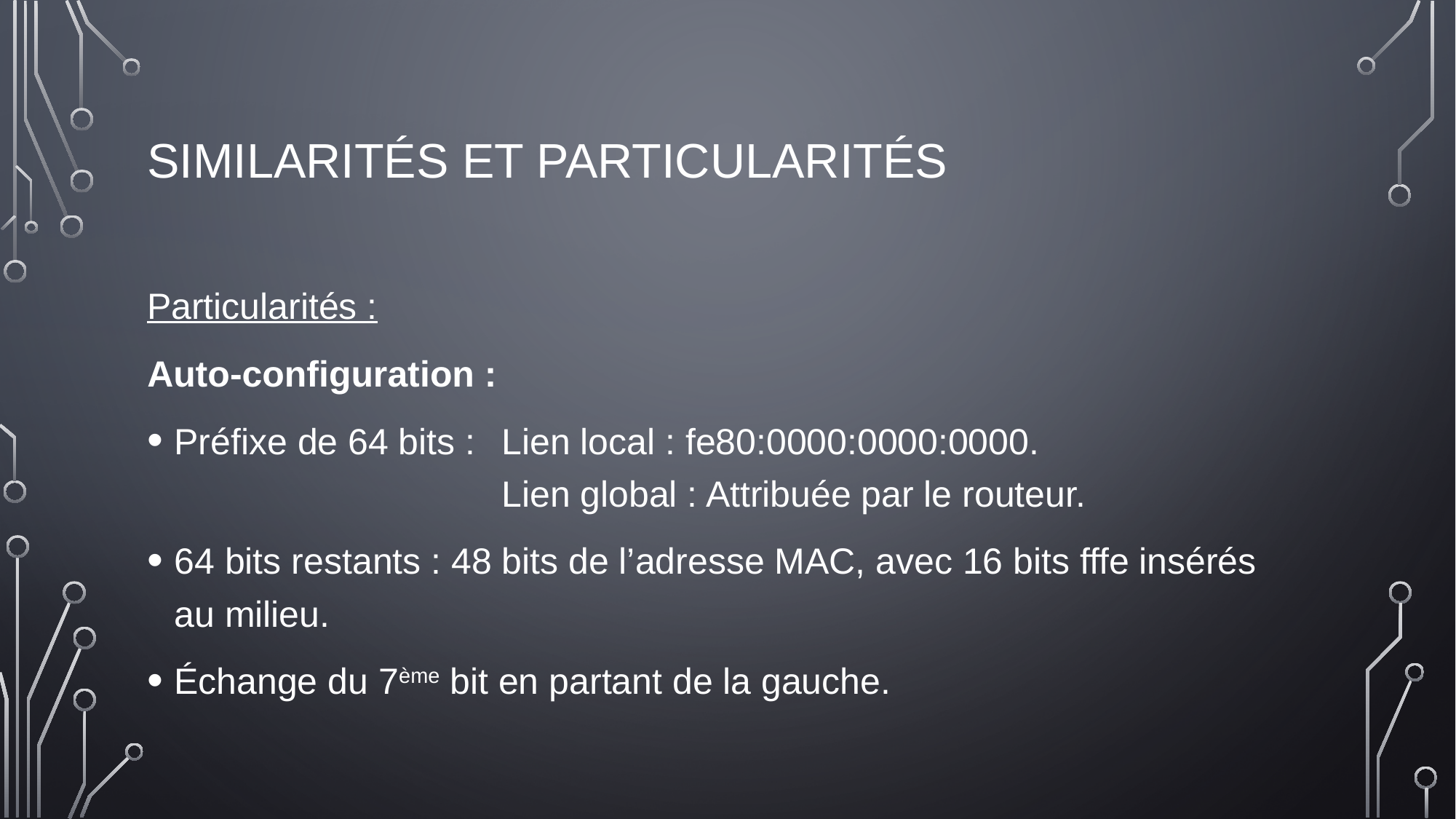

# SIMILARITÉS ET PARTICULARITÉS
Particularités :
Auto-configuration :
Préfixe de 64 bits : 	Lien local : fe80:0000:0000:0000.
			Lien global : Attribuée par le routeur.
64 bits restants : 48 bits de l’adresse MAC, avec 16 bits fffe insérés au milieu.
Échange du 7ème bit en partant de la gauche.